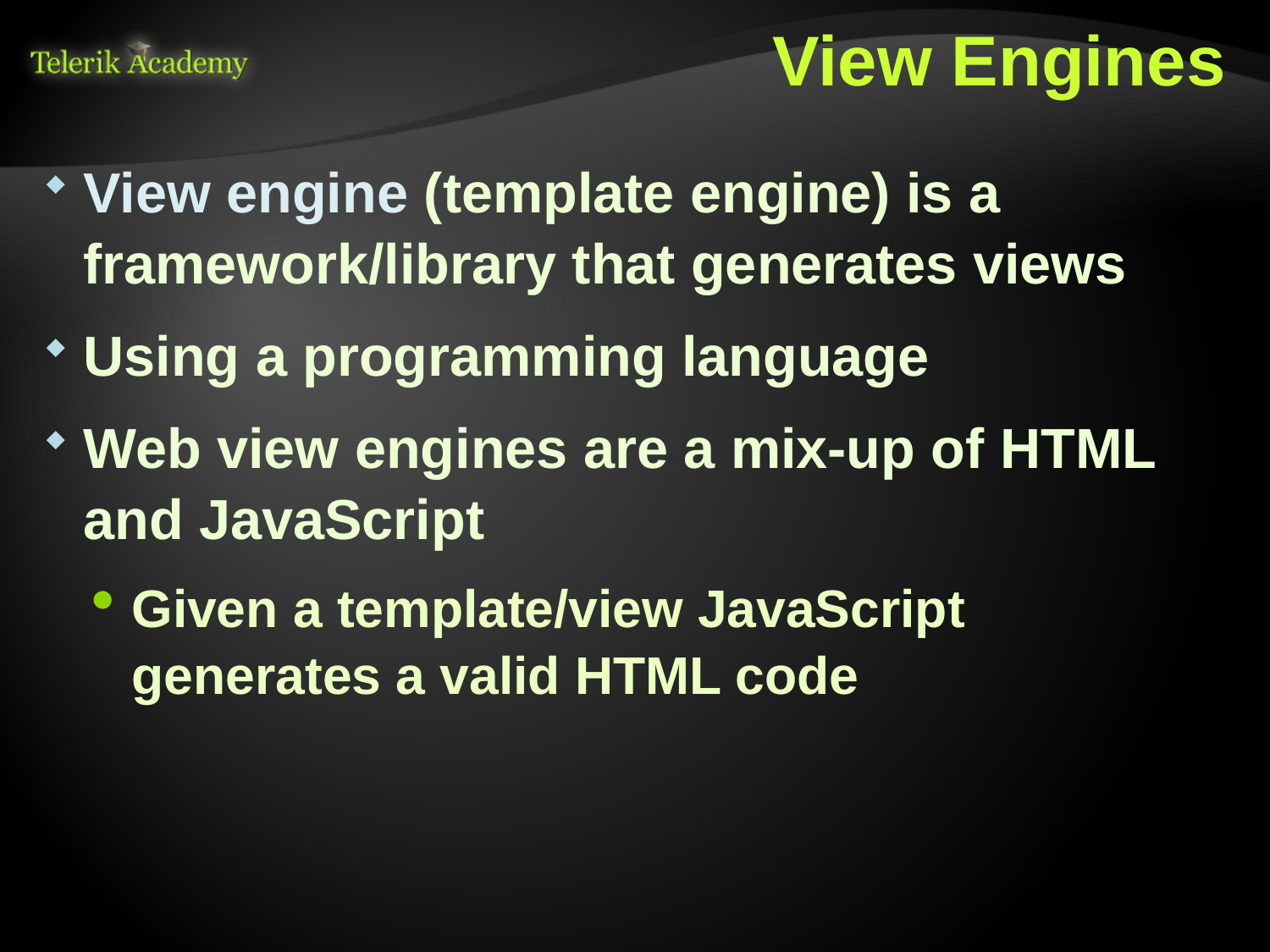

# View Engines
View engine (template engine) is a framework/library that generates views
Using a programming language
Web view engines are a mix-up of HTML and JavaScript
Given a template/view JavaScript generates a valid HTML code